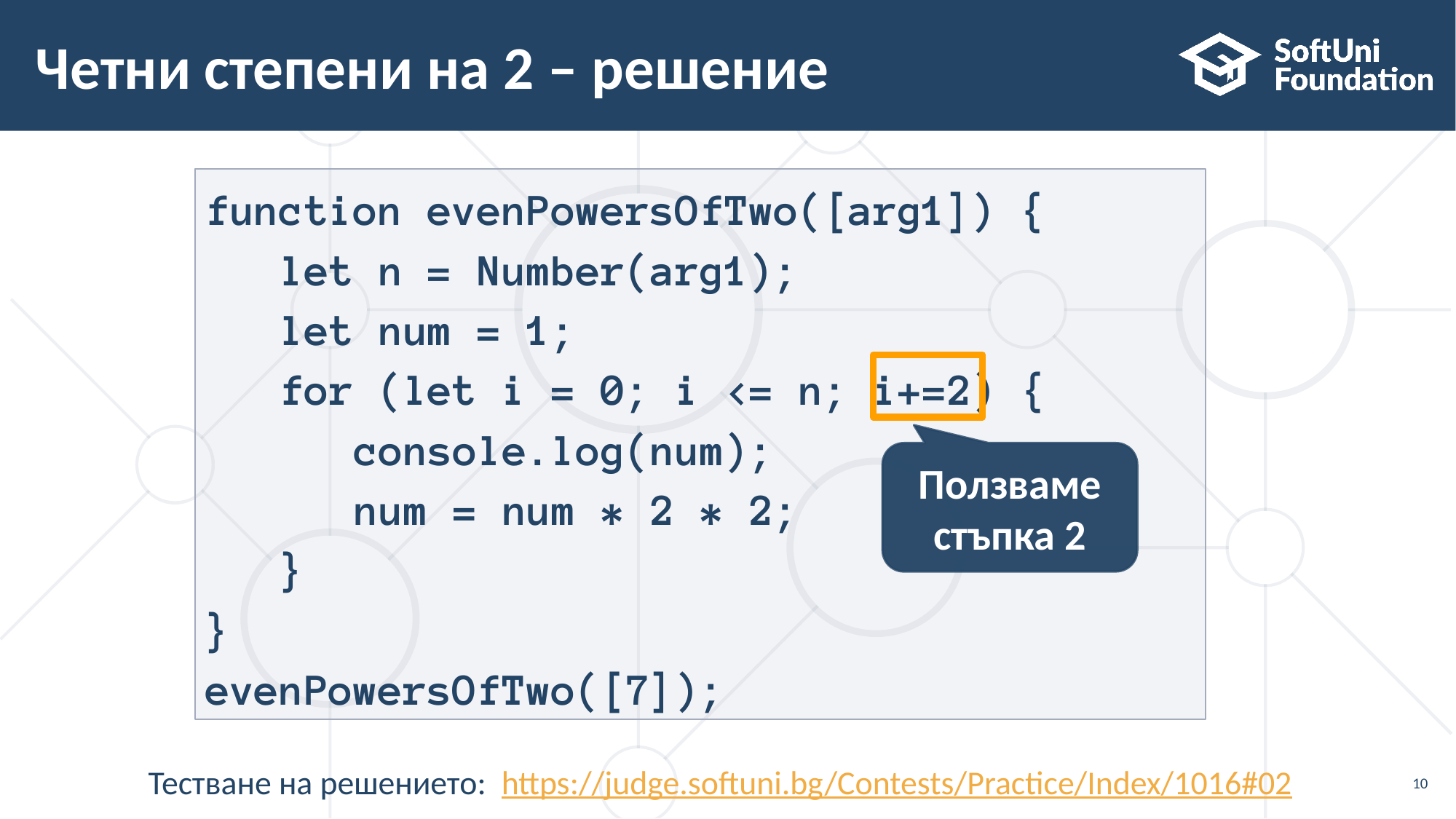

# Четни степени на 2 – решение
function evenPowersOfTwo([arg1]) {
   let n = Number(arg1);
   let num = 1;
   for (let i = 0; i <= n; i+=2) {
      console.log(num);
      num = num * 2 * 2;
   }
}
evenPowersOfTwo([7]);

Ползваме стъпка 2
Тестване на решението:  https://judge.softuni.bg/Contests/Practice/Index/1016#02
10